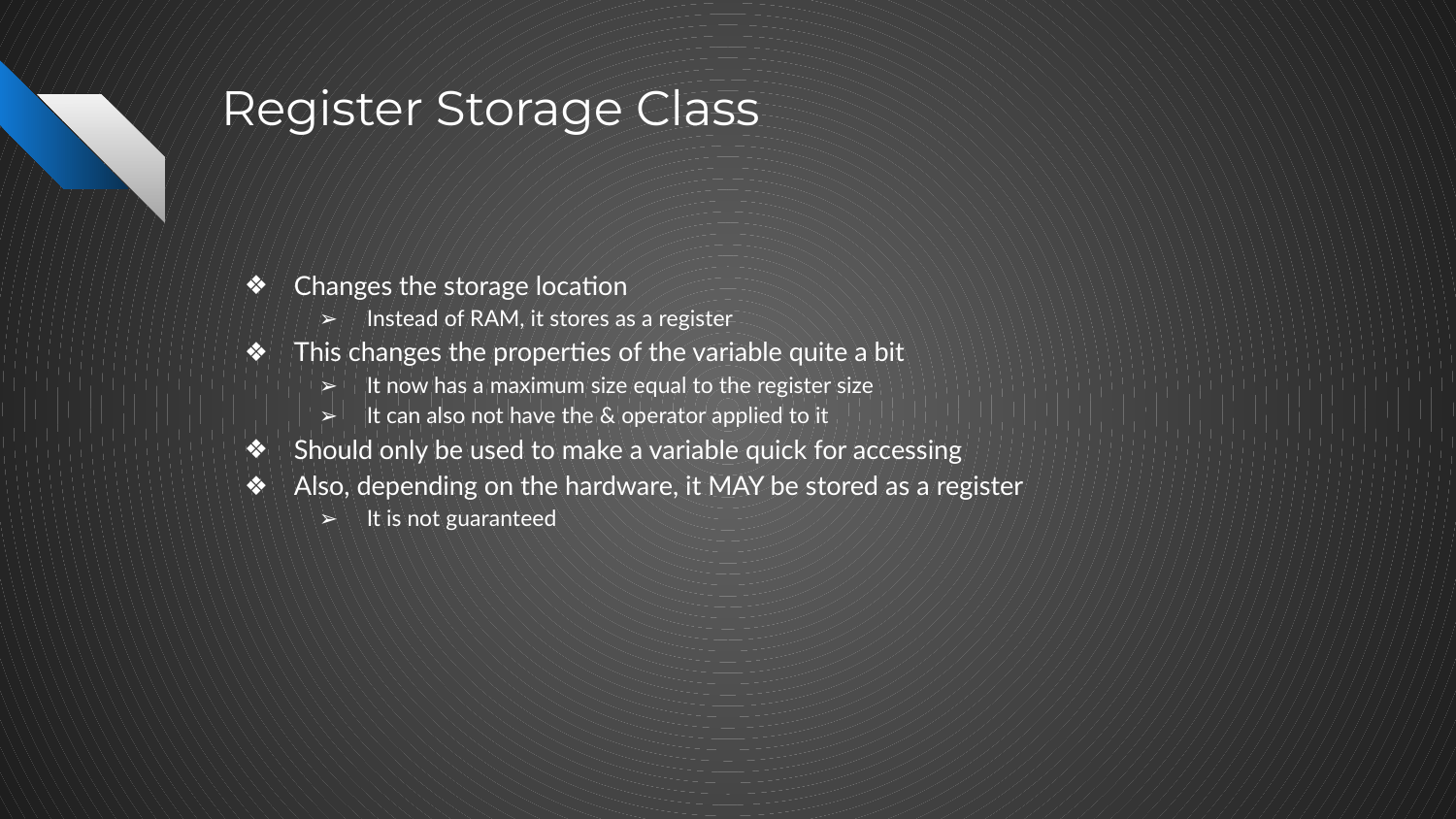

# Register Storage Class
Changes the storage location
Instead of RAM, it stores as a register
This changes the properties of the variable quite a bit
It now has a maximum size equal to the register size
It can also not have the & operator applied to it
Should only be used to make a variable quick for accessing
Also, depending on the hardware, it MAY be stored as a register
It is not guaranteed